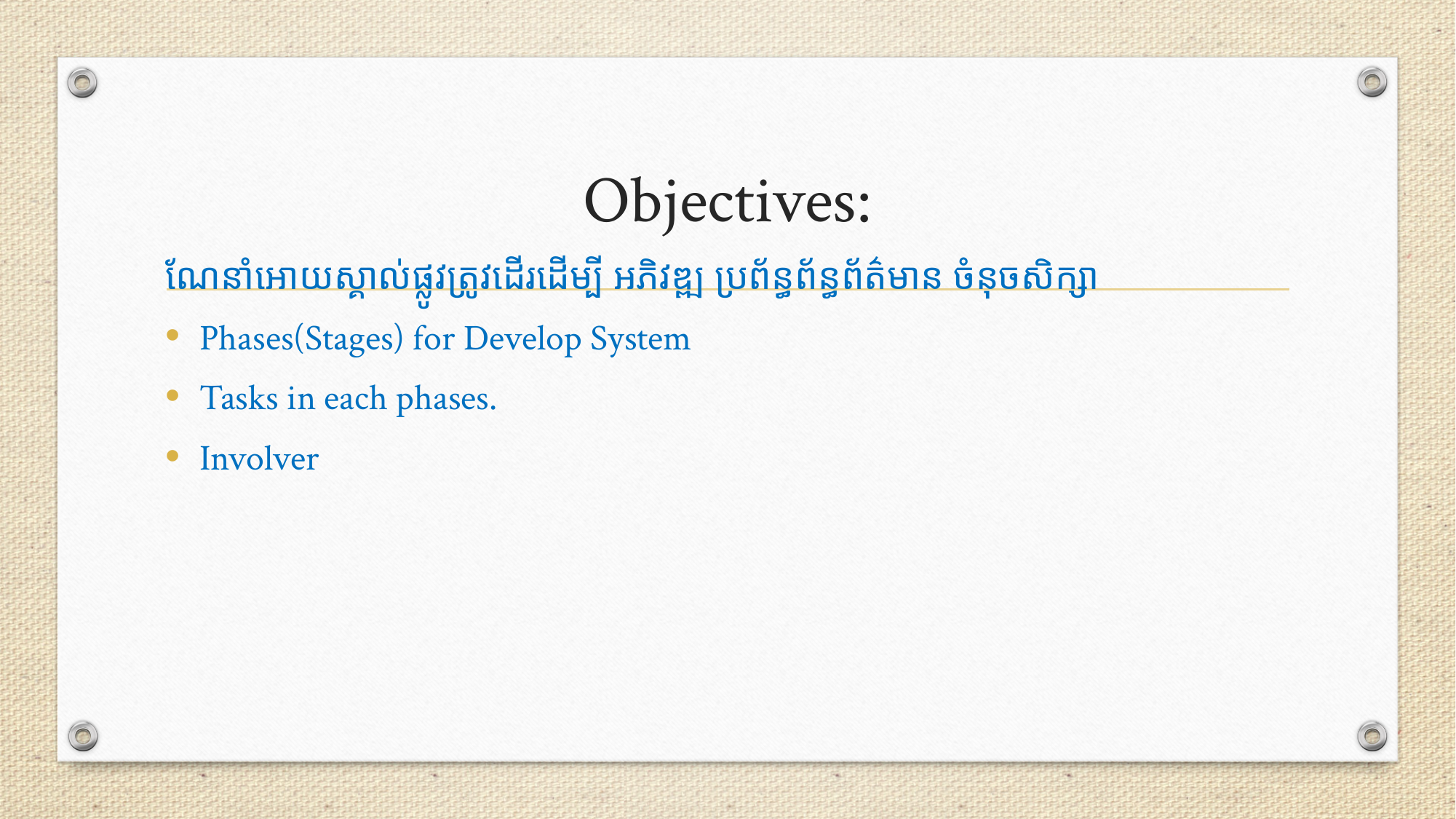

# Objectives:
ណែនាំអោយស្គាល់ផ្លូវត្រូវដើរដើម្បី អភិវឌ្ឍ ប្រព័ន្ធព័ន្ធព័ត៌មាន ចំនុចសិក្សា
Phases(Stages) for Develop System
Tasks in each phases.
Involver